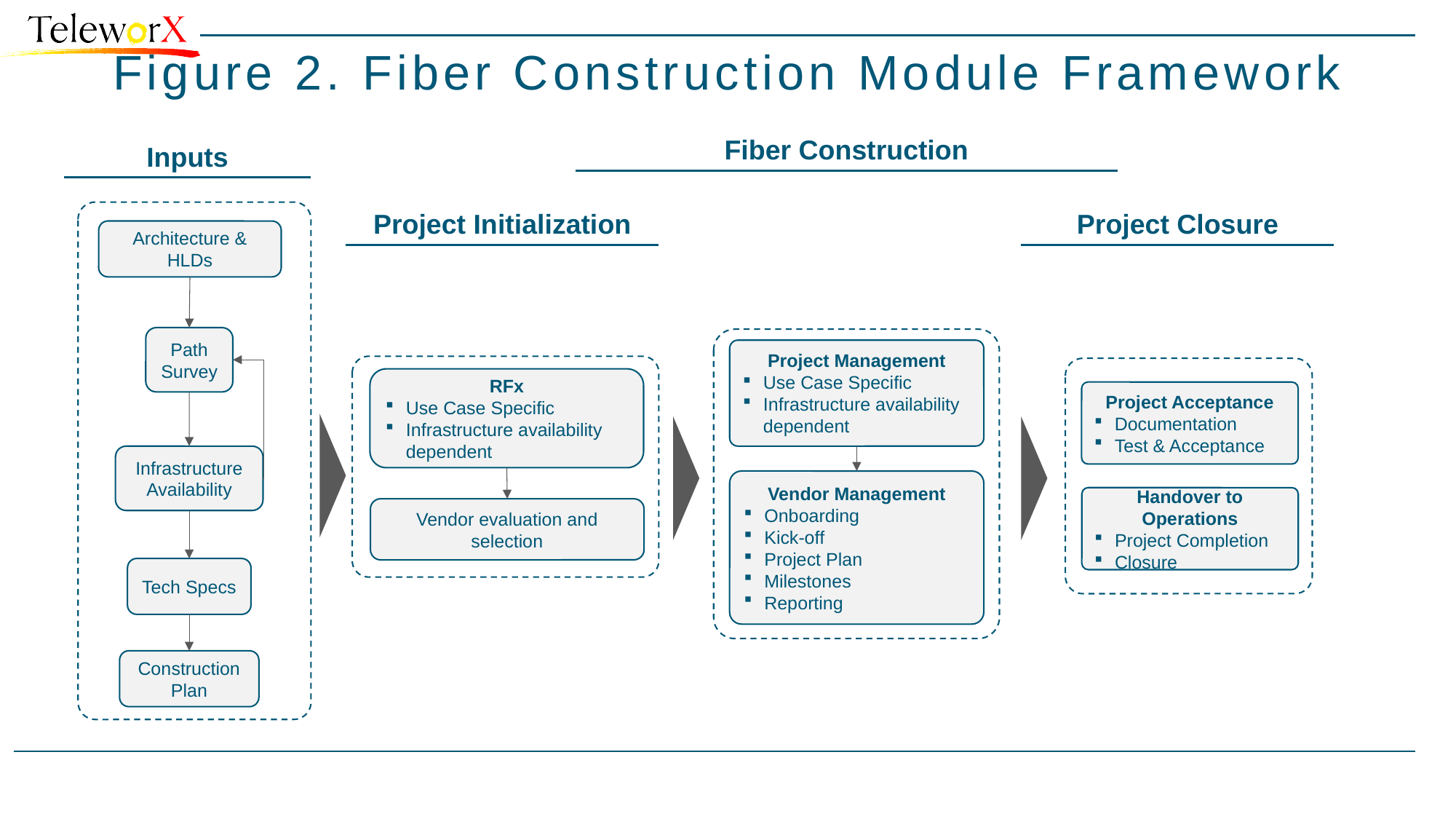

# Figure 2. Fiber Construction Module Framework
Fiber Construction
Inputs
Project Initialization
Project Closure

Architecture & HLDs
Path Survey

Project Management
Use Case Specific
Infrastructure availability dependent
Vendor Management
Onboarding
Kick-off
Project Plan
Milestones
Reporting

RFx
Use Case Specific
Infrastructure availability dependent
Vendor evaluation and selection

Project Acceptance
Documentation
Test & Acceptance
Handover to Operations
Project Completion
Closure
Infrastructure Availability

Tech Specs
Construction Plan